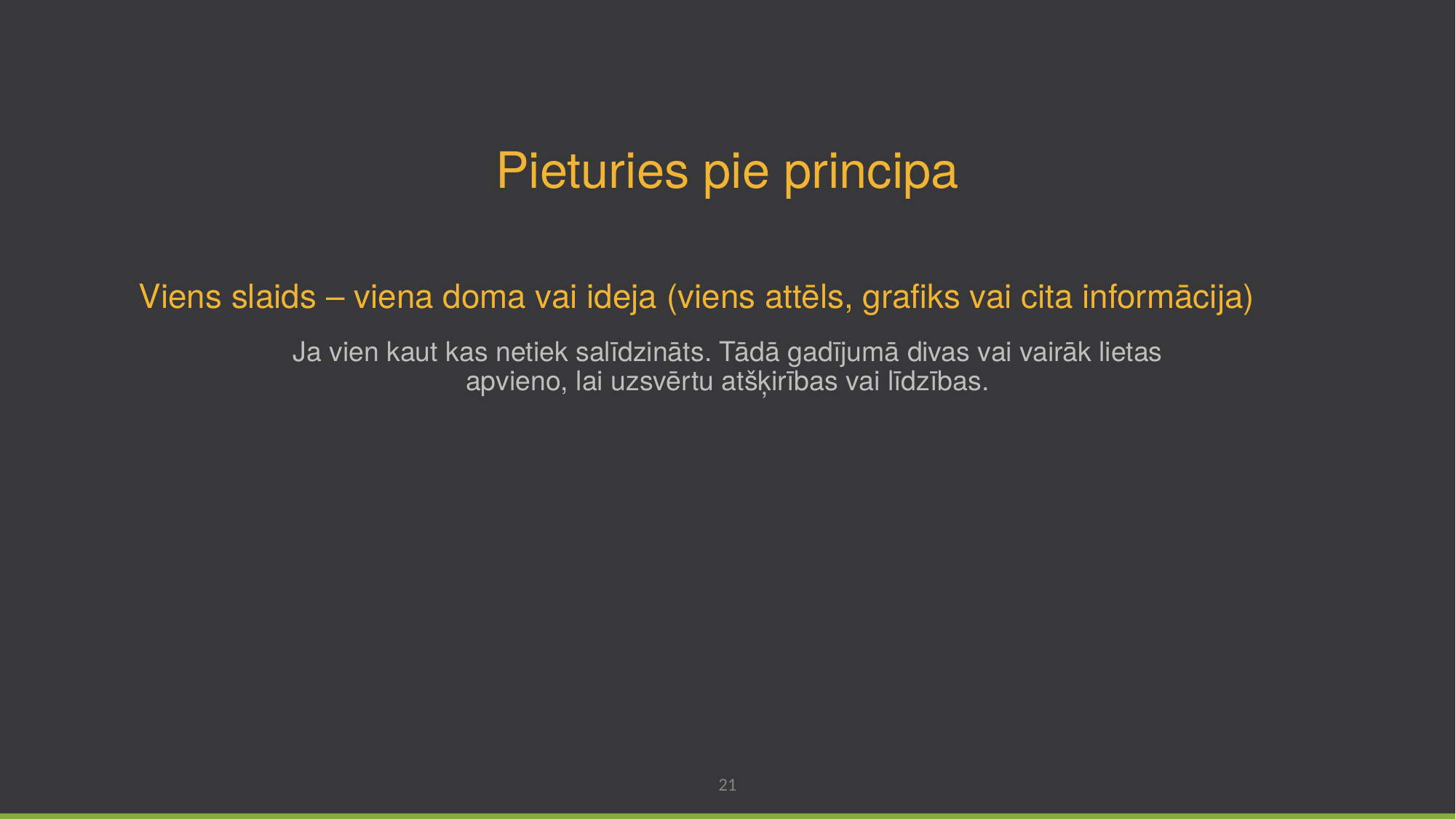

Pieturies pie principa
Viens slaids – viena doma vai ideja (viens attēls, grafiks vai cita informācija)
Ja vien kaut kas netiek salīdzināts. Tādā gadījumā divas vai vairāk lietas apvieno, lai uzsvērtu atšķirības vai līdzības.
21